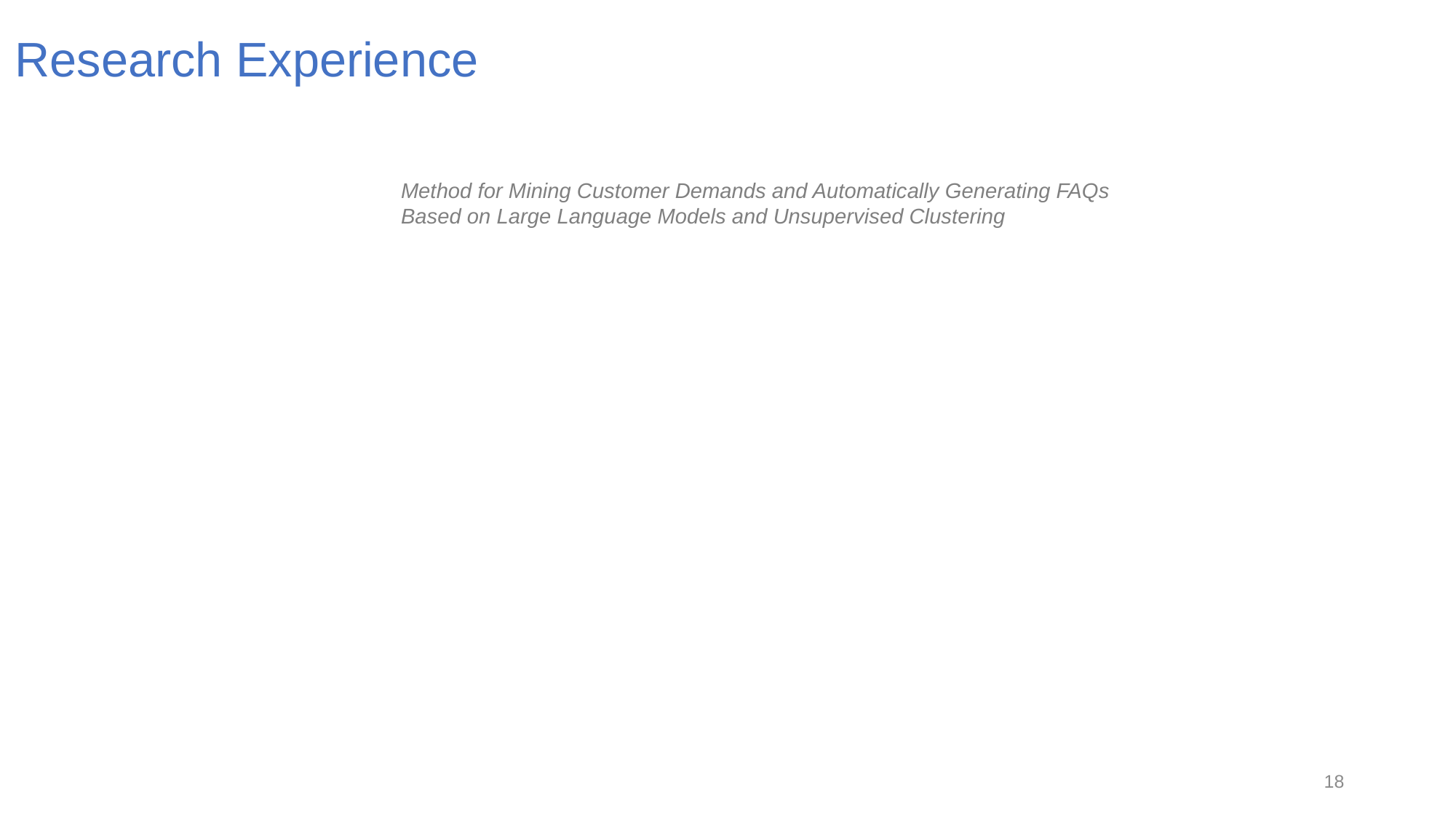

Research Experience
Method for Mining Customer Demands and Automatically Generating FAQs
Based on Large Language Models and Unsupervised Clustering
18